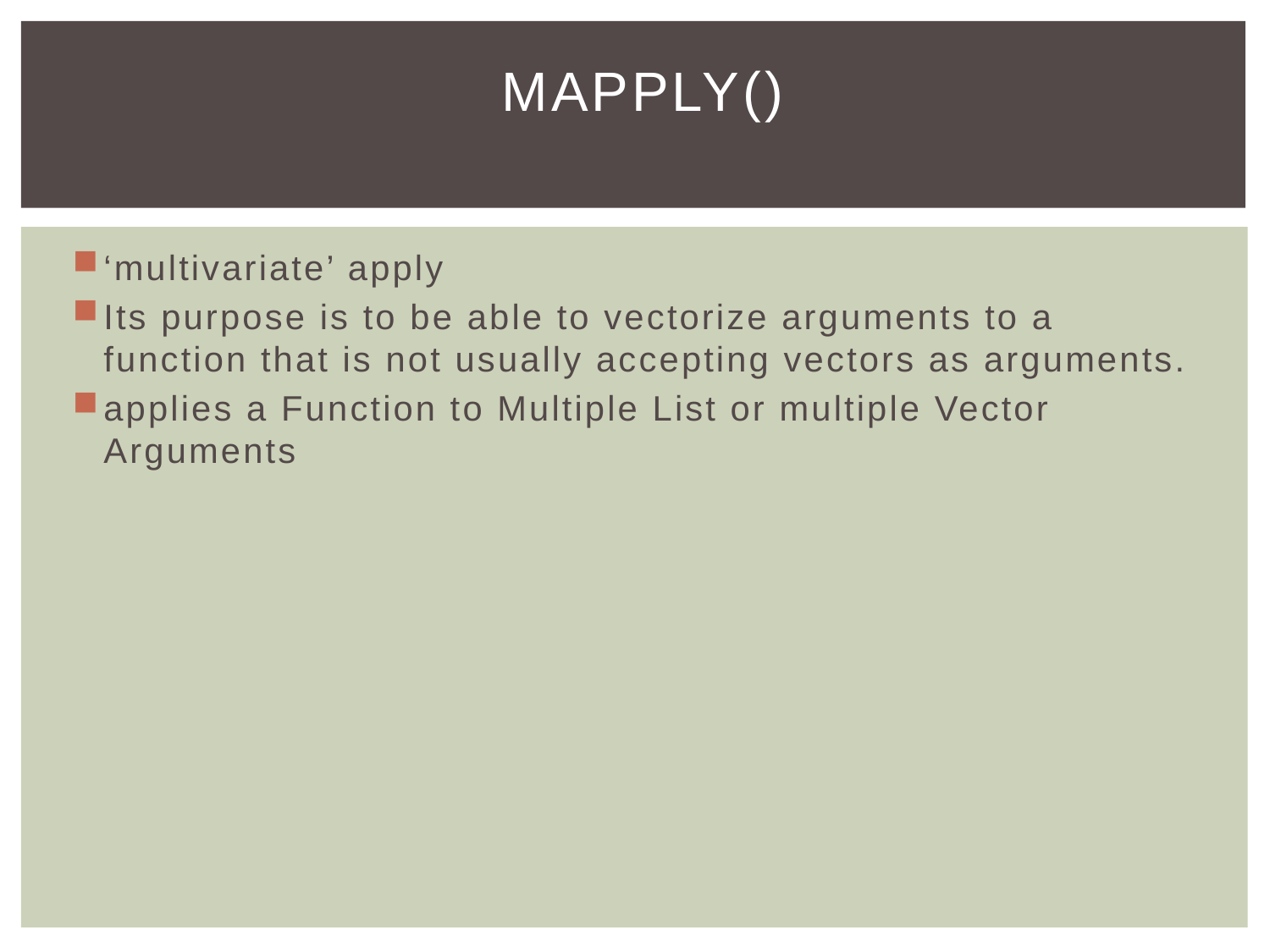

# mapply()
‘multivariate’ apply
Its purpose is to be able to vectorize arguments to a function that is not usually accepting vectors as arguments.
applies a Function to Multiple List or multiple Vector Arguments